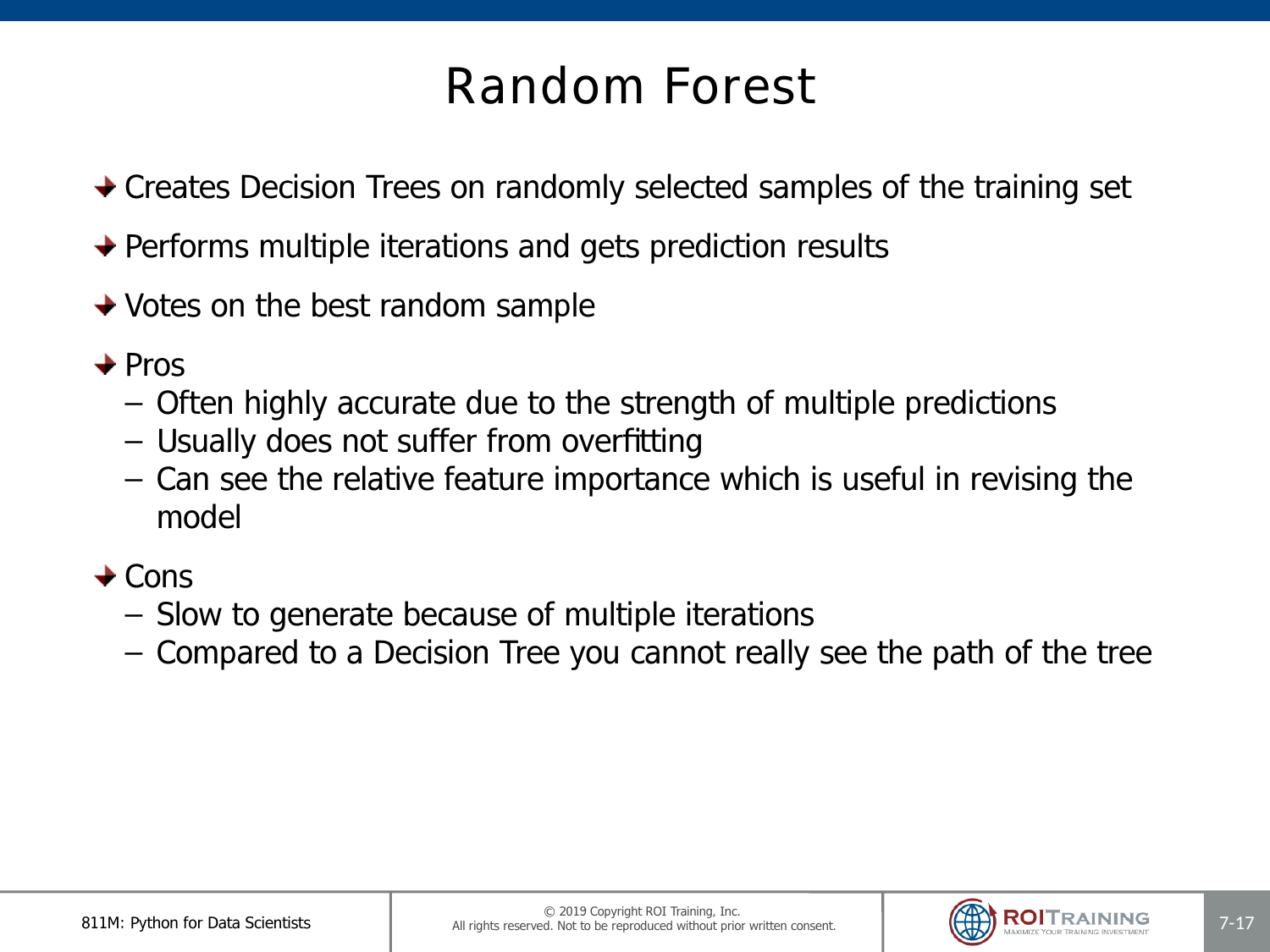

# Random Forest
Creates Decision Trees on randomly selected samples of the training set
Performs multiple iterations and gets prediction results
Votes on the best random sample
Pros
Often highly accurate due to the strength of multiple predictions
Usually does not suffer from overfitting
Can see the relative feature importance which is useful in revising the model
Cons
Slow to generate because of multiple iterations
Compared to a Decision Tree you cannot really see the path of the tree